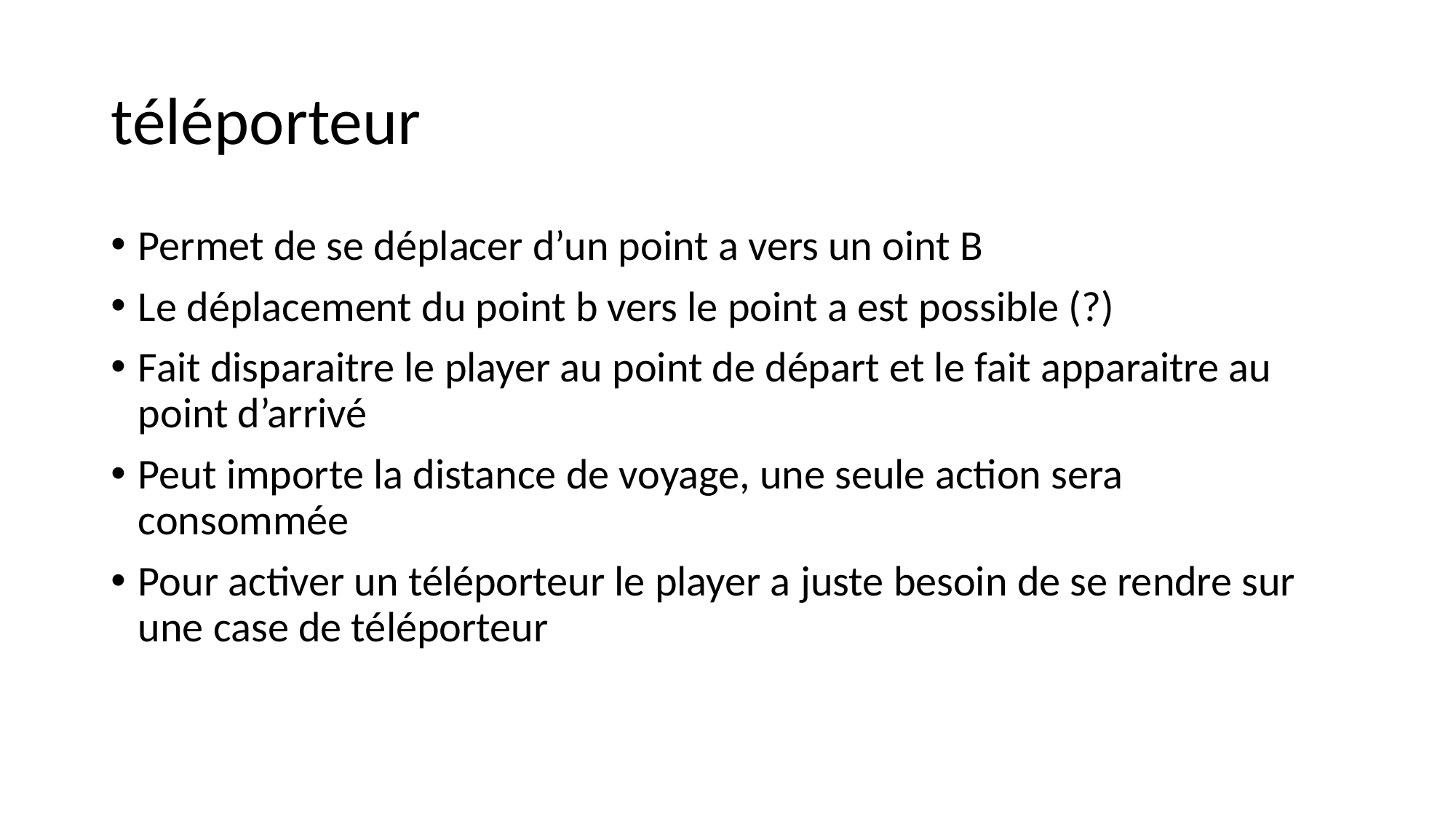

# téléporteur
Permet de se déplacer d’un point a vers un oint B
Le déplacement du point b vers le point a est possible (?)
Fait disparaitre le player au point de départ et le fait apparaitre au point d’arrivé
Peut importe la distance de voyage, une seule action sera consommée
Pour activer un téléporteur le player a juste besoin de se rendre sur une case de téléporteur